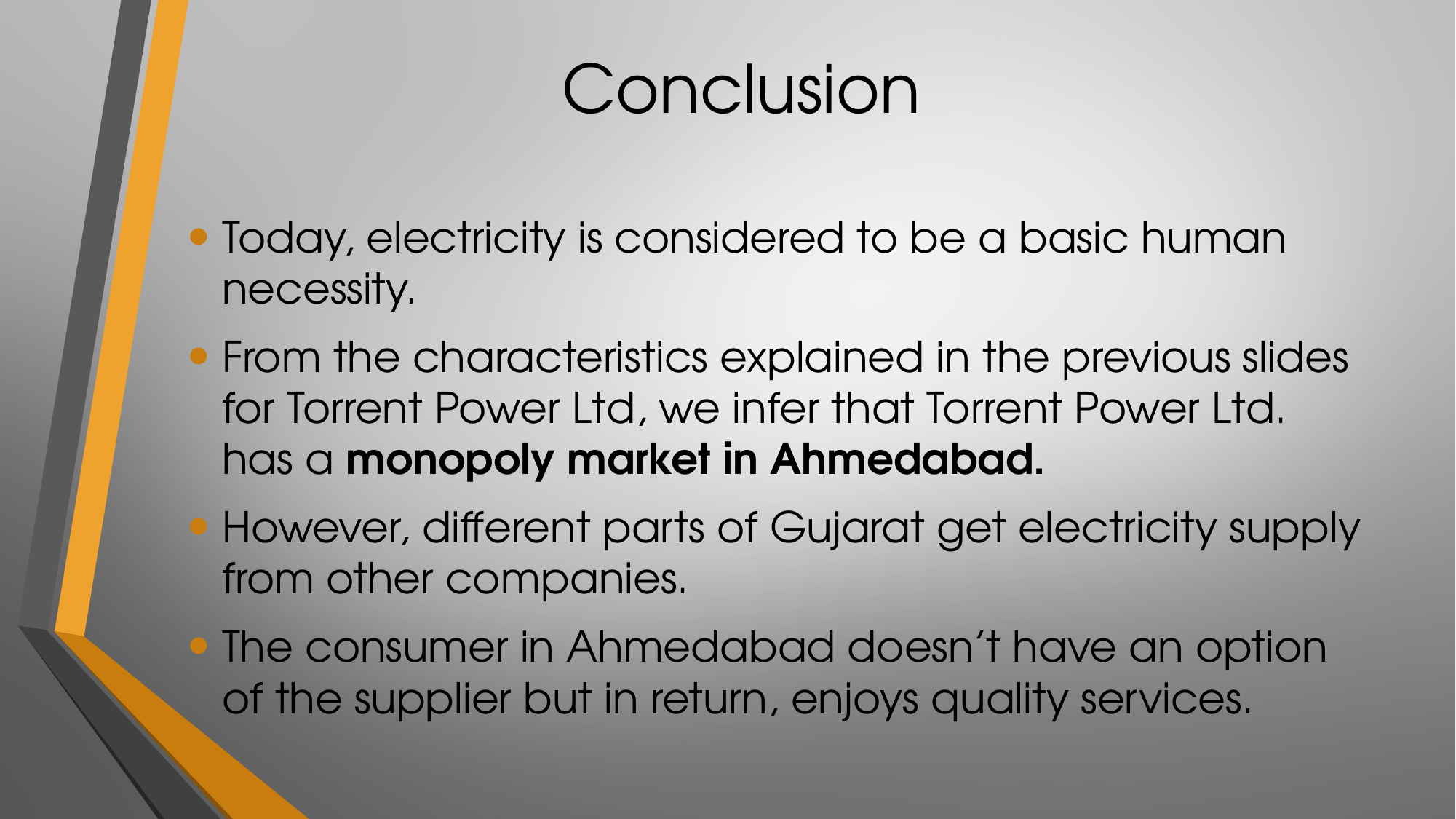

# Conclusion
Today, electricity is considered to be a basic human necessity.
From the characteristics explained in the previous slides for Torrent Power Ltd, we infer that Torrent Power Ltd. has a monopoly market in Ahmedabad.
However, different parts of Gujarat get electricity supply from other companies.
The consumer in Ahmedabad doesn’t have an option of the supplier but in return, enjoys quality services.